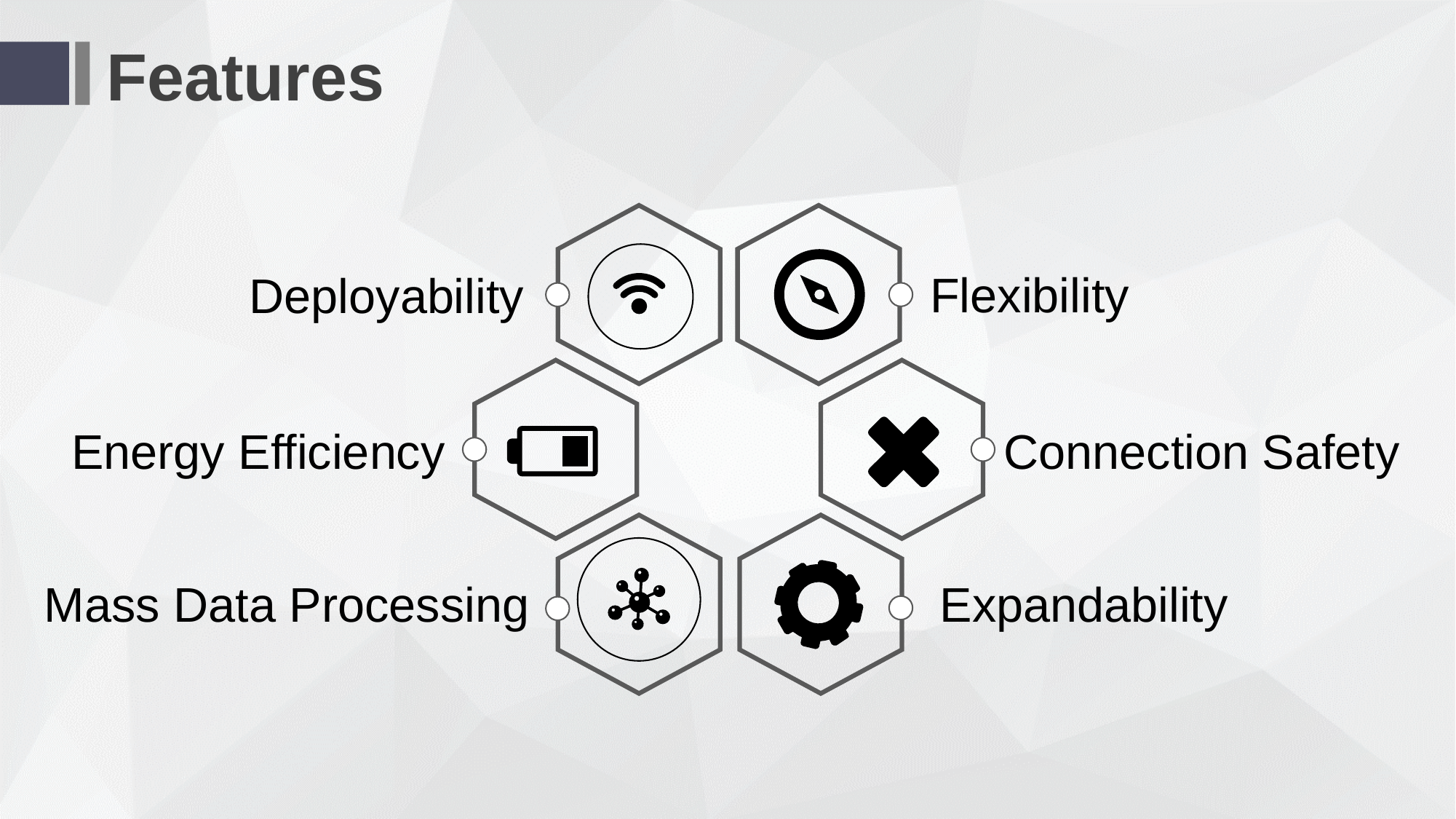

Features

Flexibility
Deployability
Connection Safety
Energy Efficiency

Expandability
Mass Data Processing